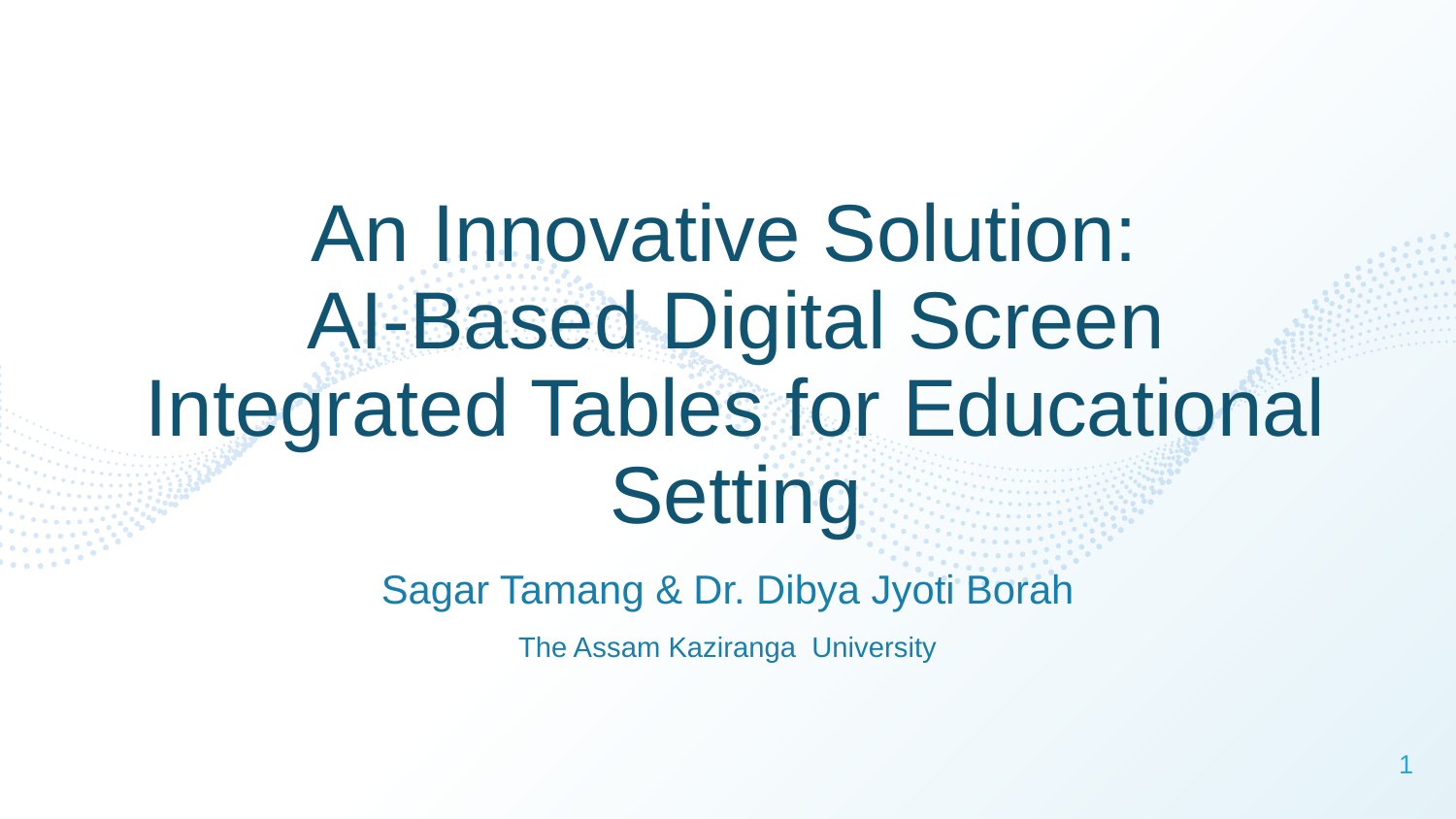

An Innovative Solution:
AI-Based Digital Screen Integrated Tables for Educational Setting
Sagar Tamang & Dr. Dibya Jyoti Borah
The Assam Kaziranga  University
1